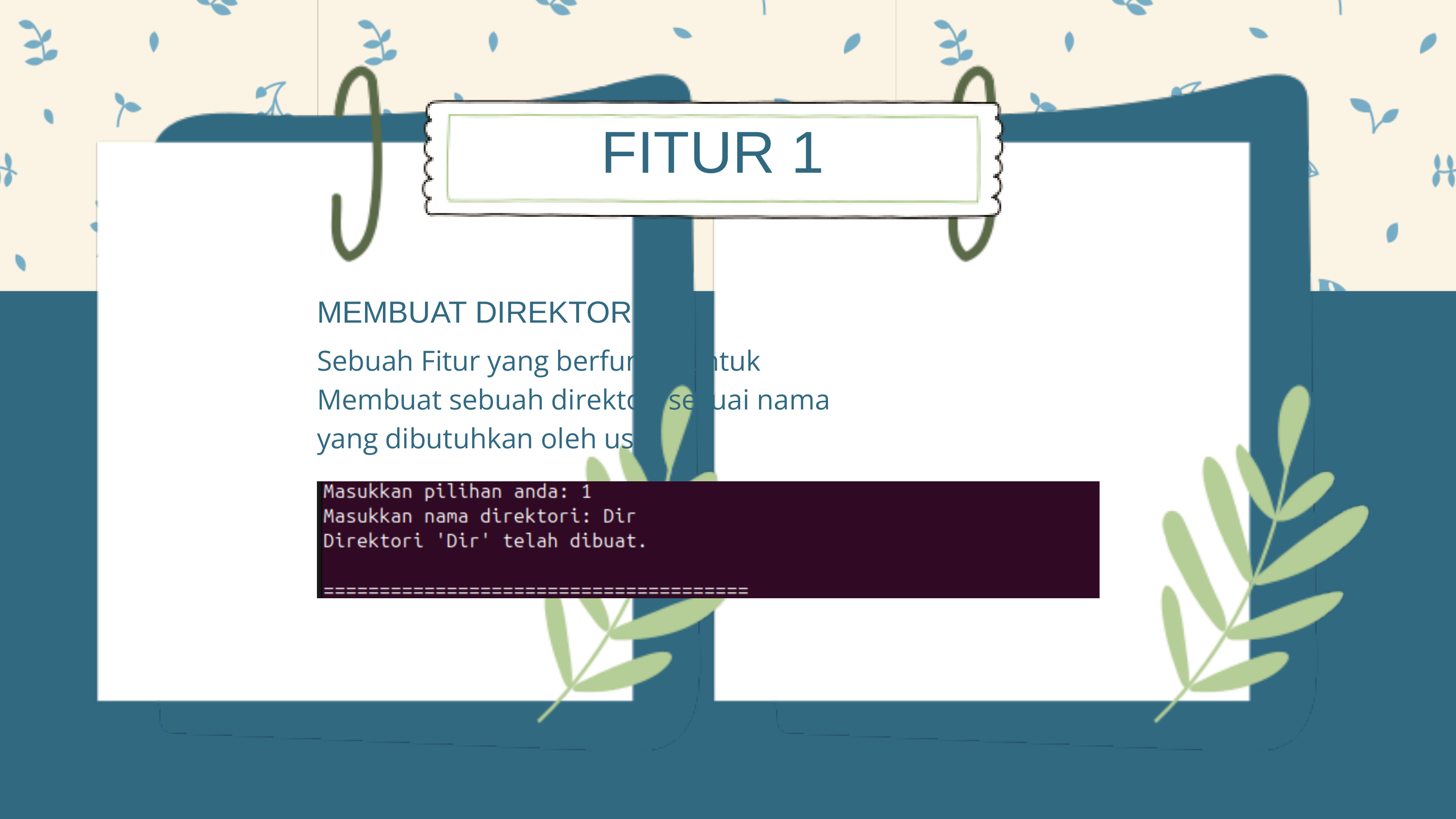

FITUR 1
MEMBUAT DIREKTORI
Sebuah Fitur yang berfungsi untuk Membuat sebuah direktori sesuai nama yang dibutuhkan oleh user